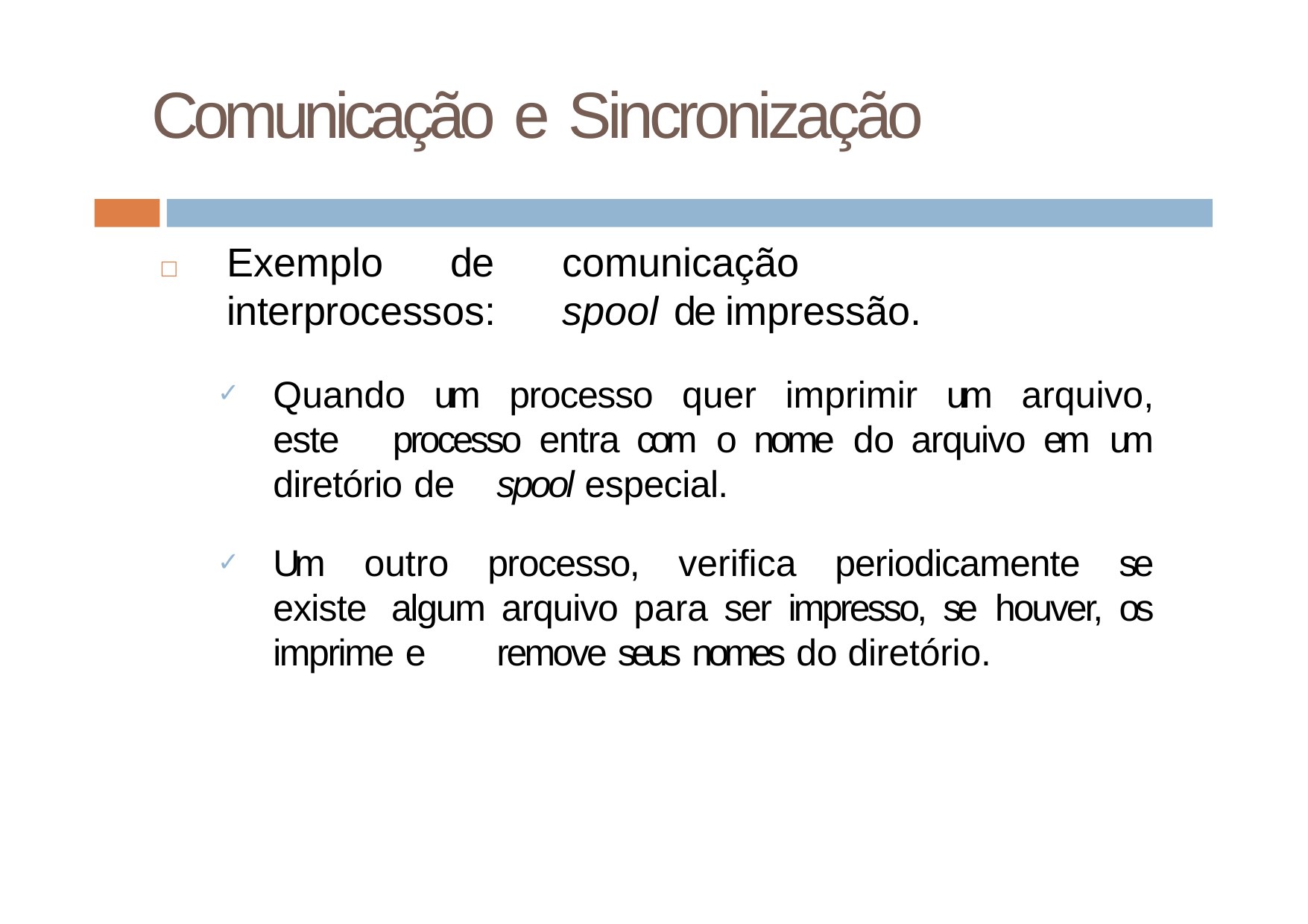

# Comunicação e Sincronização
□	Exemplo	de	comunicação	interprocessos:	spool	de impressão.
Quando um processo quer imprimir um arquivo, este 	processo entra com o nome do arquivo em um diretório de 	spool especial.
Um outro processo, verifica periodicamente se existe 	algum arquivo para ser impresso, se houver, os imprime e 	remove seus nomes do diretório.